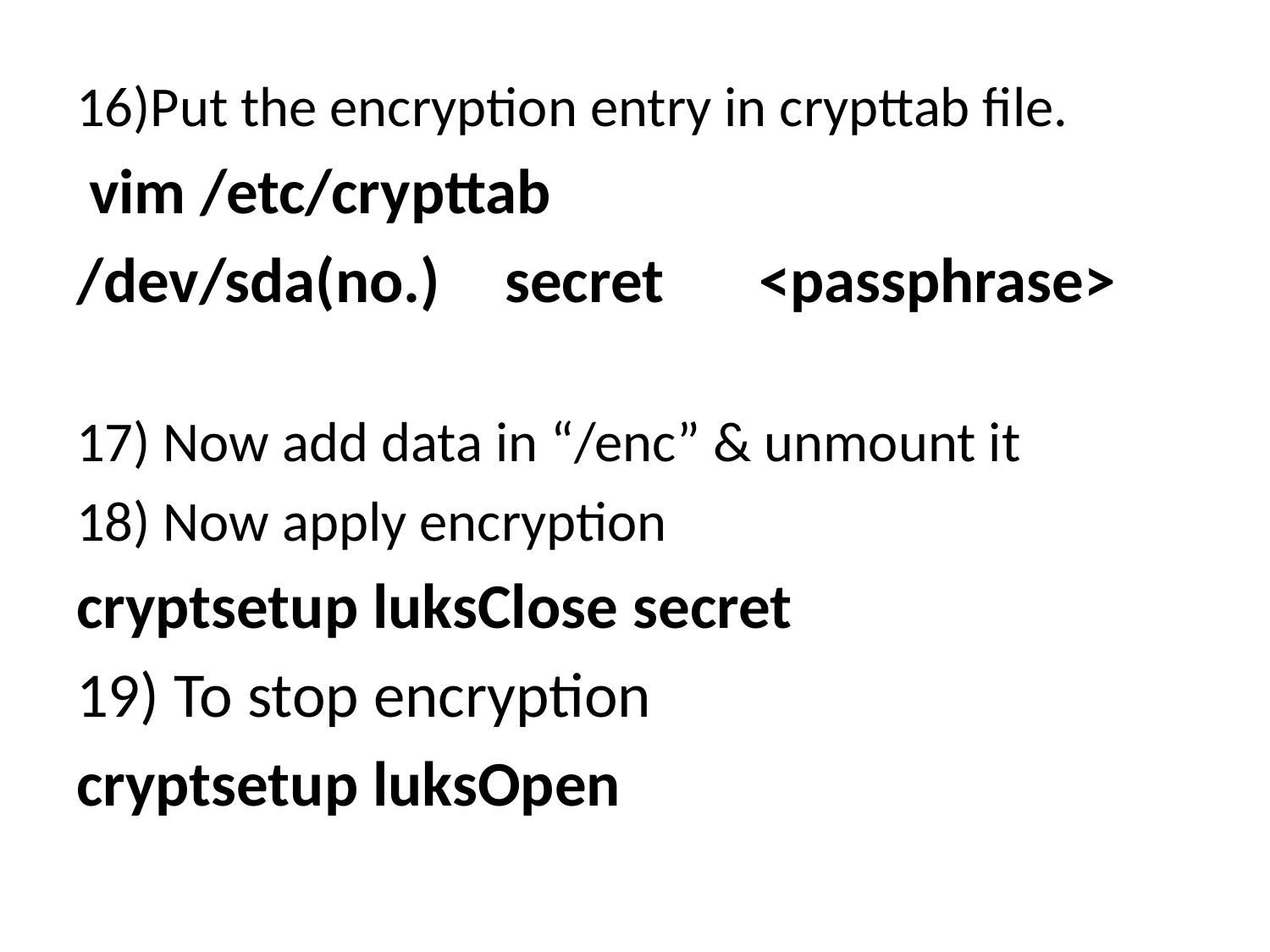

16)Put the encryption entry in crypttab file.
 vim /etc/crypttab
/dev/sda(no.) 	secret	<passphrase>

17) Now add data in “/enc” & unmount it
18) Now apply encryption
cryptsetup luksClose secret
19) To stop encryption
cryptsetup luksOpen